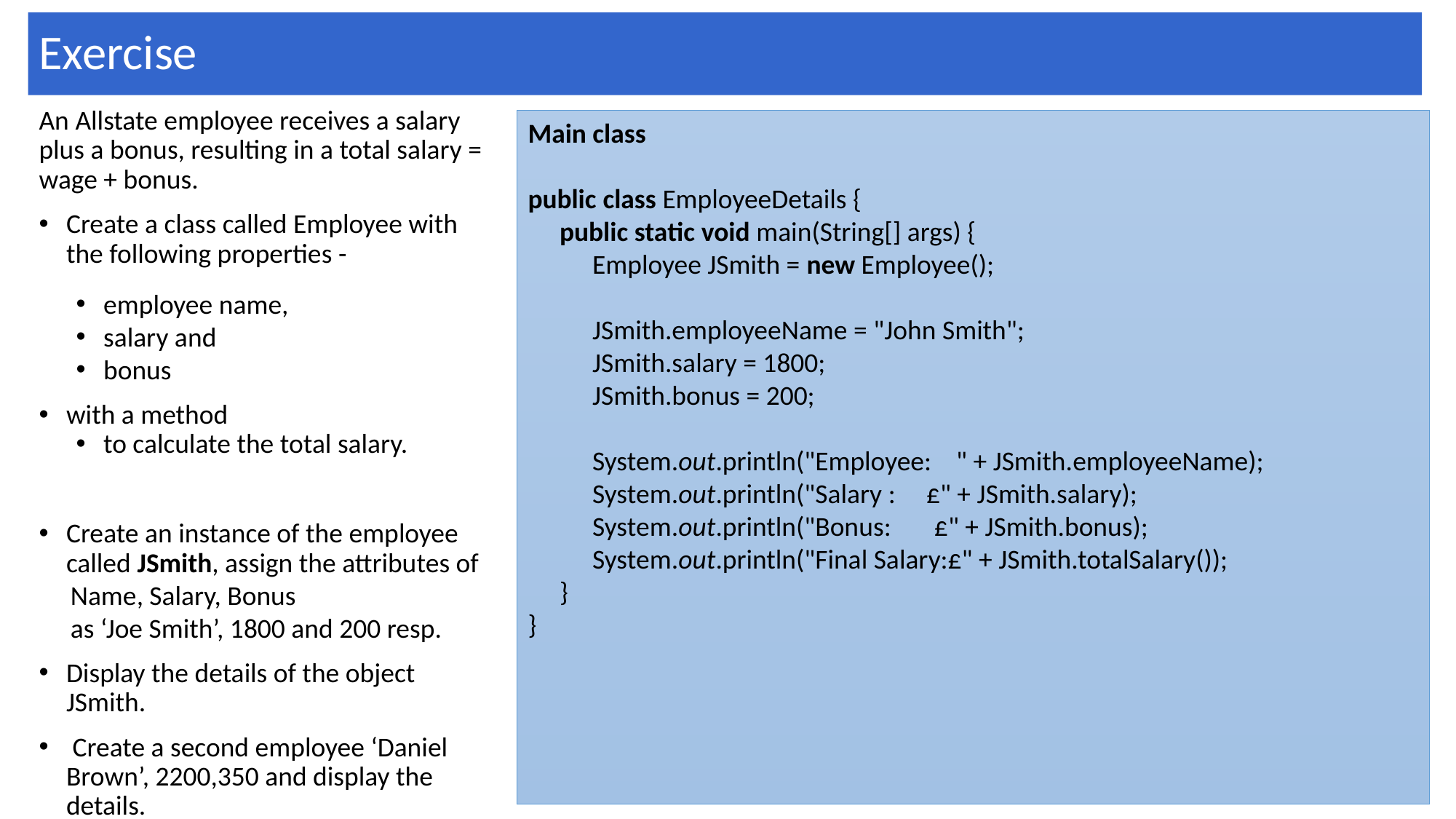

# Exercise
An Allstate employee receives a salary plus a bonus, resulting in a total salary = wage + bonus.
Create a class called Employee with the following properties -
employee name,
salary and
bonus
with a method
to calculate the total salary.

Create an instance of the employee called JSmith, assign the attributes of
Name, Salary, Bonus
as ‘Joe Smith’, 1800 and 200 resp.
Display the details of the object JSmith.
 Create a second employee ‘Daniel Brown’, 2200,350 and display the details.

Main class

public class EmployeeDetails {
	public static void main(String[] args) {
		Employee JSmith = new Employee();

		JSmith.employeeName = "John Smith";
		JSmith.salary = 1800;
		JSmith.bonus = 200;

		System.out.println("Employee:    " + JSmith.employeeName);
		System.out.println("Salary :     £" + JSmith.salary);
		System.out.println("Bonus:       £" + JSmith.bonus);
		System.out.println("Final Salary:£" + JSmith.totalSalary());
	}
}

17